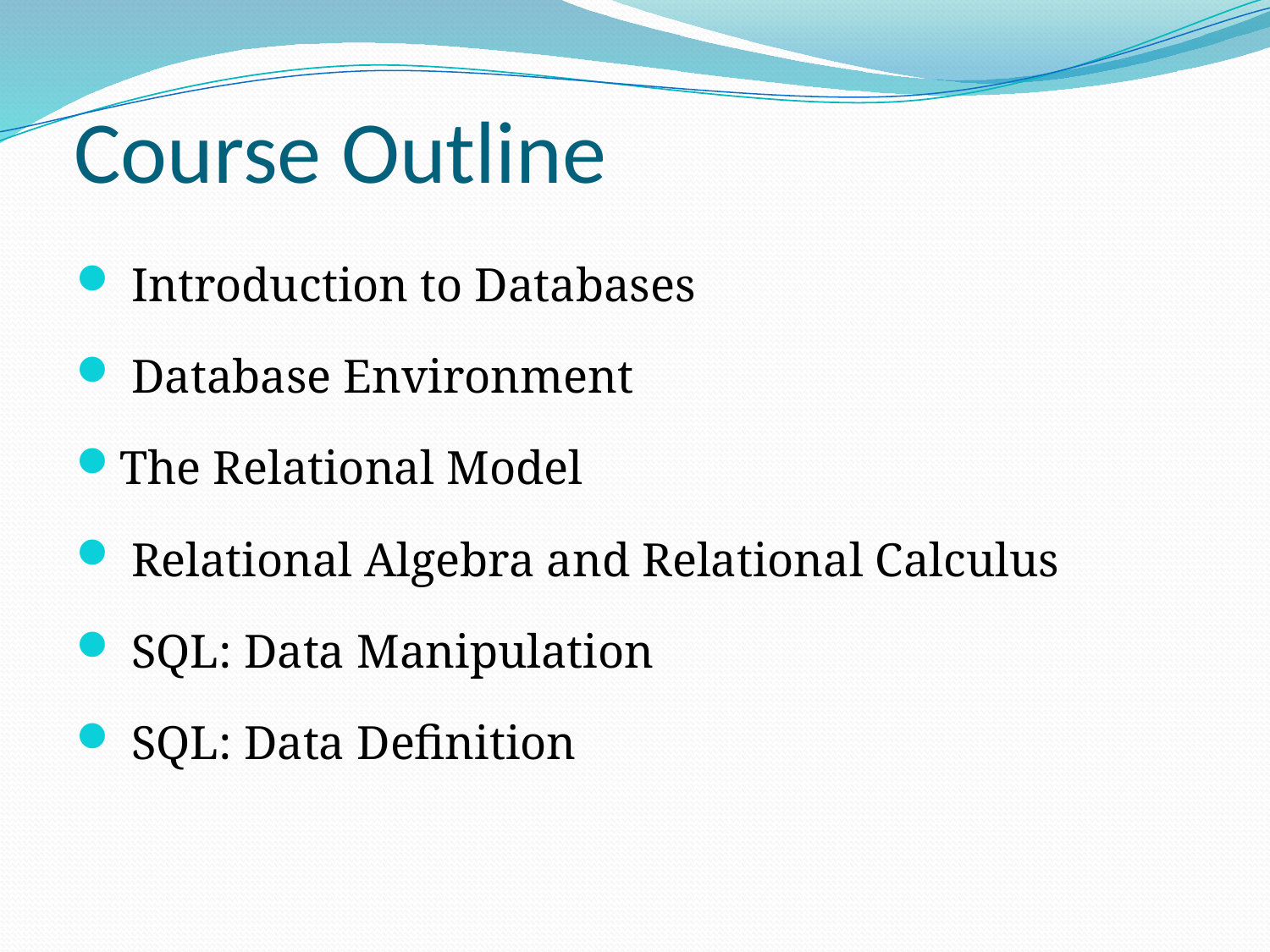

# Course Outline
 Introduction to Databases
 Database Environment
The Relational Model
 Relational Algebra and Relational Calculus
 SQL: Data Manipulation
 SQL: Data Definition